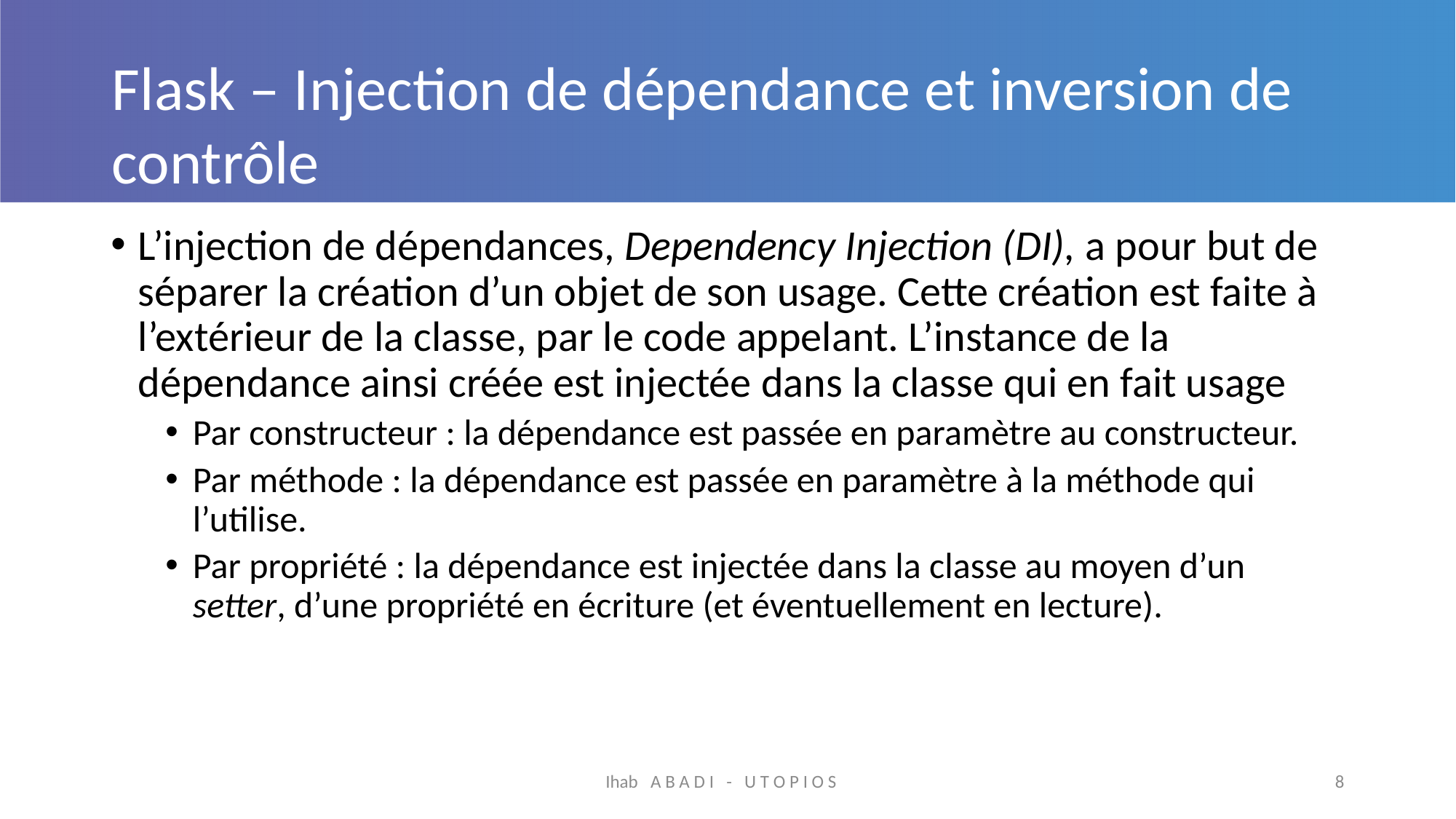

# Flask – Injection de dépendance et inversion de contrôle
L’injection de dépendances, Dependency Injection (DI), a pour but de séparer la création d’un objet de son usage. Cette création est faite à l’extérieur de la classe, par le code appelant. L’instance de la dépendance ainsi créée est injectée dans la classe qui en fait usage
Par constructeur : la dépendance est passée en paramètre au constructeur.
Par méthode : la dépendance est passée en paramètre à la méthode qui l’utilise.
Par propriété : la dépendance est injectée dans la classe au moyen d’un setter, d’une propriété en écriture (et éventuellement en lecture).

Ihab   A B A D I   -   U T O P I O S
8